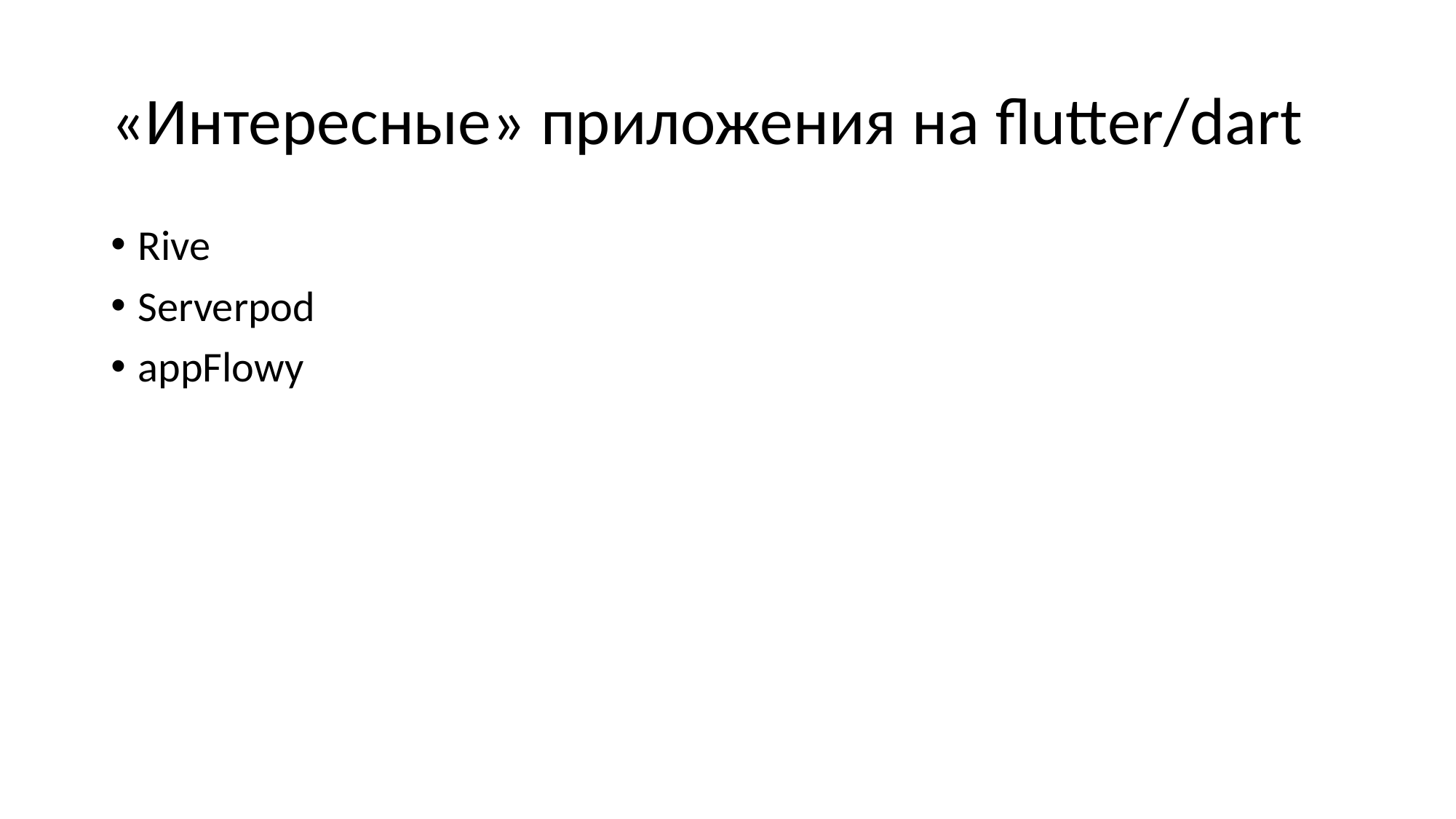

# «Интересные» приложения на flutter/dart
Rive
Serverpod
appFlowy